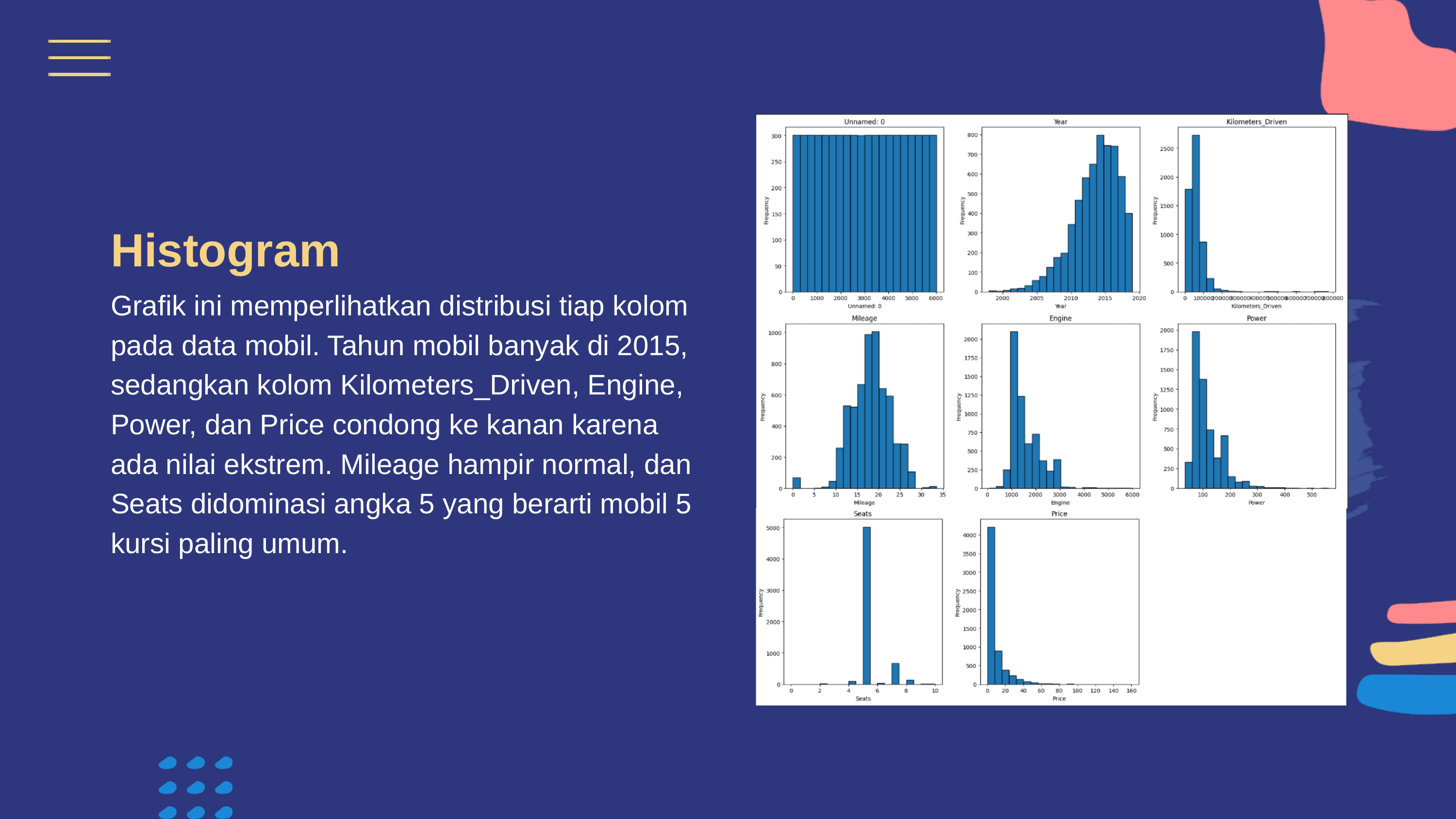

Histogram

Grafik ini memperlihatkan distribusi tiap kolom pada data mobil. Tahun mobil banyak di 2015, sedangkan kolom Kilometers_Driven, Engine, Power, dan Price condong ke kanan karena ada nilai ekstrem. Mileage hampir normal, dan Seats didominasi angka 5 yang berarti mobil 5 kursi paling umum.